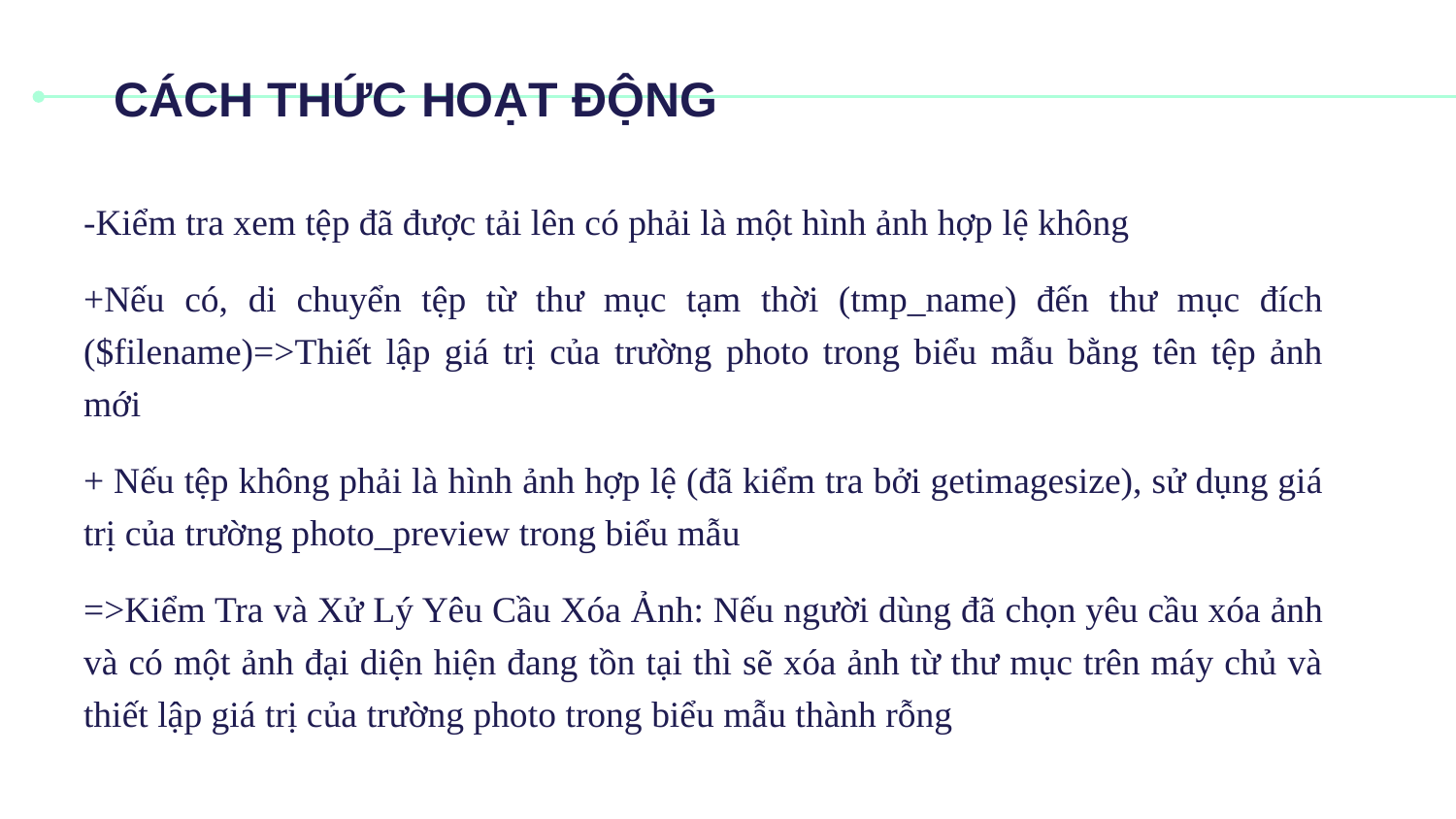

# CÁCH THỨC HOẠT ĐỘNG
-Kiểm tra xem tệp đã được tải lên có phải là một hình ảnh hợp lệ không
+Nếu có, di chuyển tệp từ thư mục tạm thời (tmp_name) đến thư mục đích ($filename)=>Thiết lập giá trị của trường photo trong biểu mẫu bằng tên tệp ảnh mới
+ Nếu tệp không phải là hình ảnh hợp lệ (đã kiểm tra bởi getimagesize), sử dụng giá trị của trường photo_preview trong biểu mẫu
=>Kiểm Tra và Xử Lý Yêu Cầu Xóa Ảnh: Nếu người dùng đã chọn yêu cầu xóa ảnh và có một ảnh đại diện hiện đang tồn tại thì sẽ xóa ảnh từ thư mục trên máy chủ và thiết lập giá trị của trường photo trong biểu mẫu thành rỗng